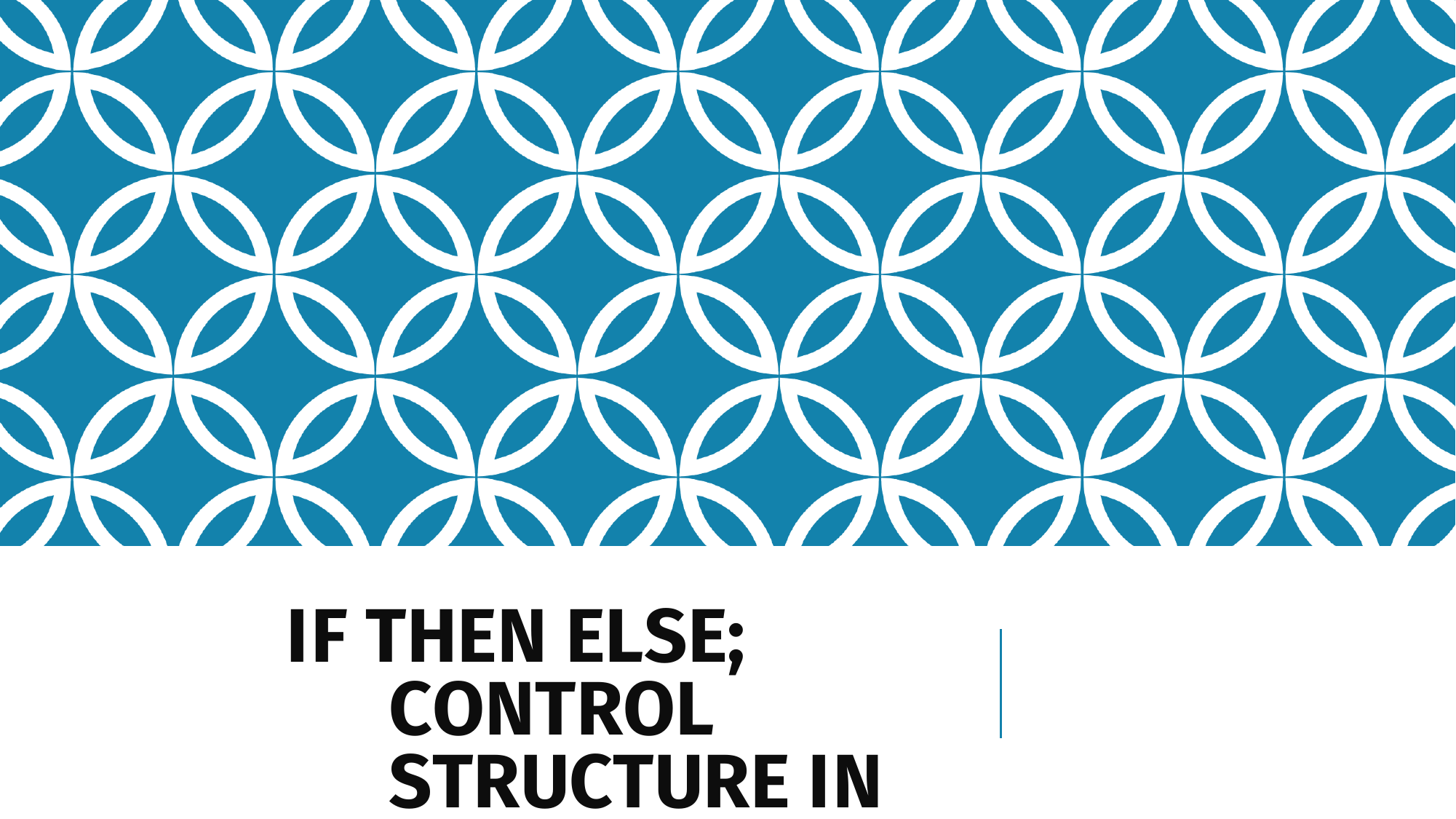

IF THEN ELSE; CONTROL  STRUCTURE IN MIPS